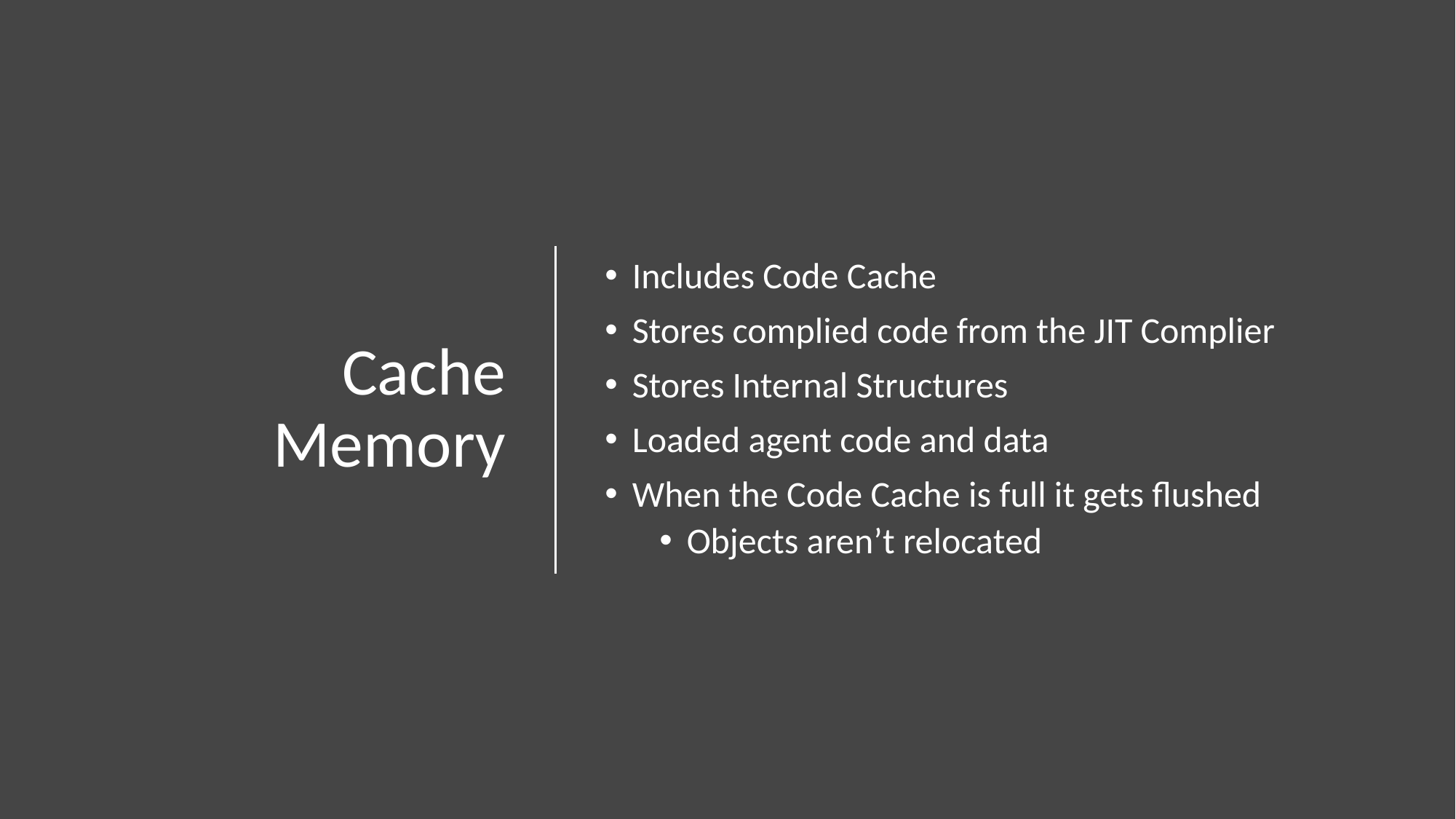

# Cache Memory
Includes Code Cache
Stores complied code from the JIT Complier
Stores Internal Structures
Loaded agent code and data
When the Code Cache is full it gets flushed
Objects aren’t relocated